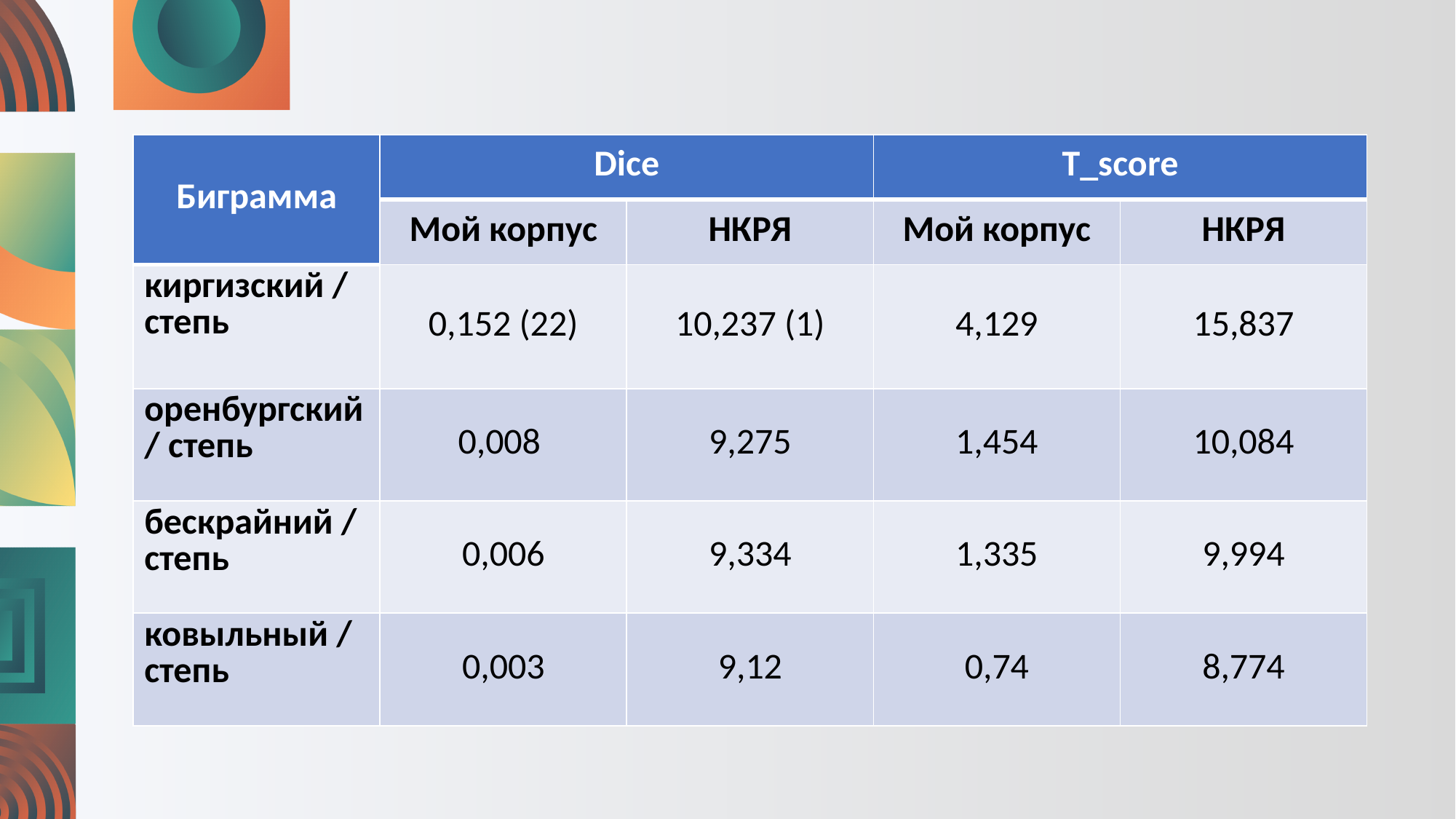

| Биграмма | Dice |  | T\_score |  |
| --- | --- | --- | --- | --- |
|  | Мой корпус | НКРЯ | Мой корпус | НКРЯ |
| киргизский / степь | 0,152 (22) | 10,237 (1) | 4,129 | 15,837 |
| оренбургский / степь | 0,008 | 9,275 | 1,454 | 10,084 |
| бескрайний / степь | 0,006 | 9,334 | 1,335 | 9,994 |
| ковыльный / степь | 0,003 | 9,12 | 0,74 | 8,774 |